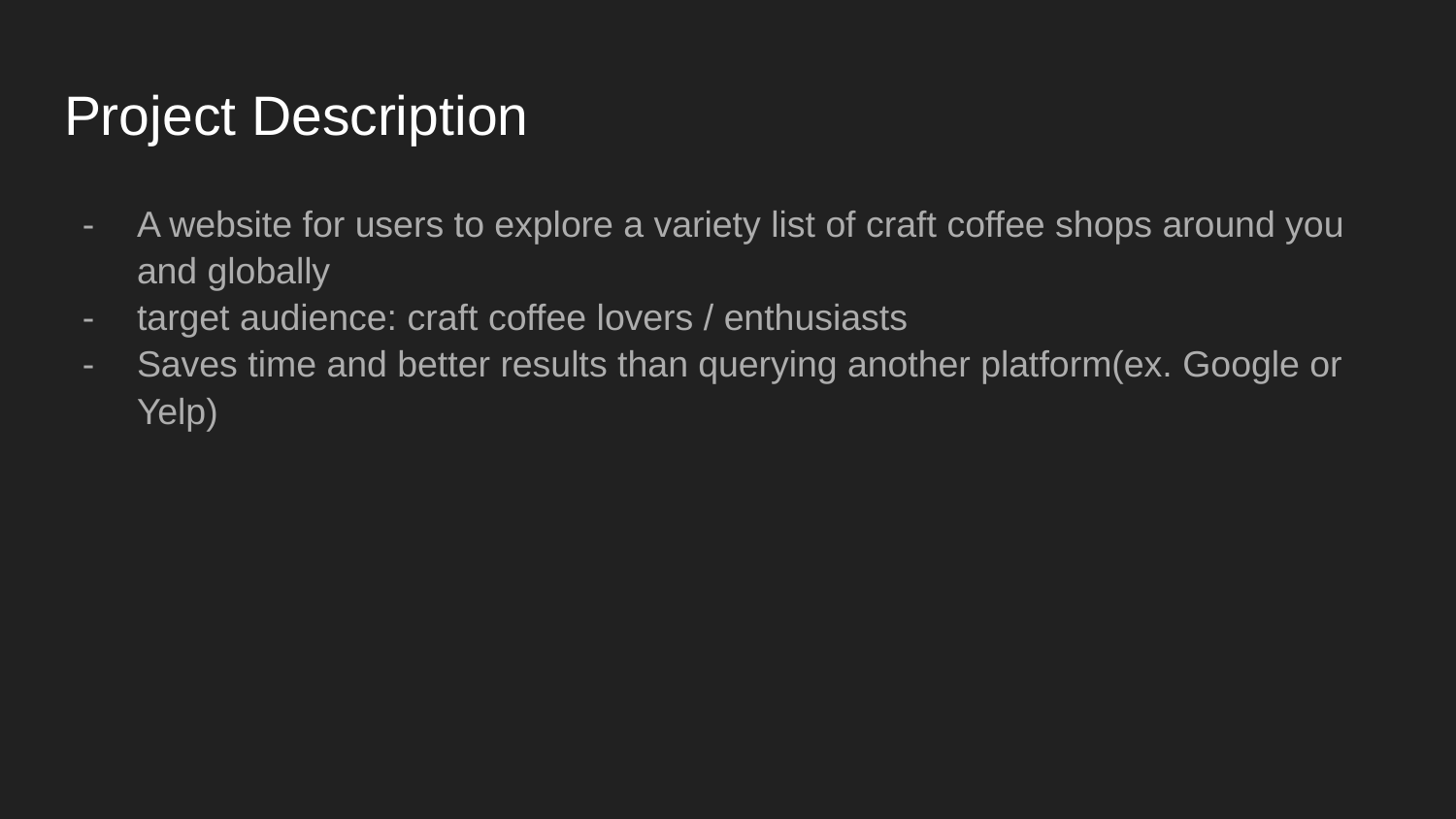

# Project Description
A website for users to explore a variety list of craft coffee shops around you and globally
target audience: craft coffee lovers / enthusiasts
Saves time and better results than querying another platform(ex. Google or Yelp)